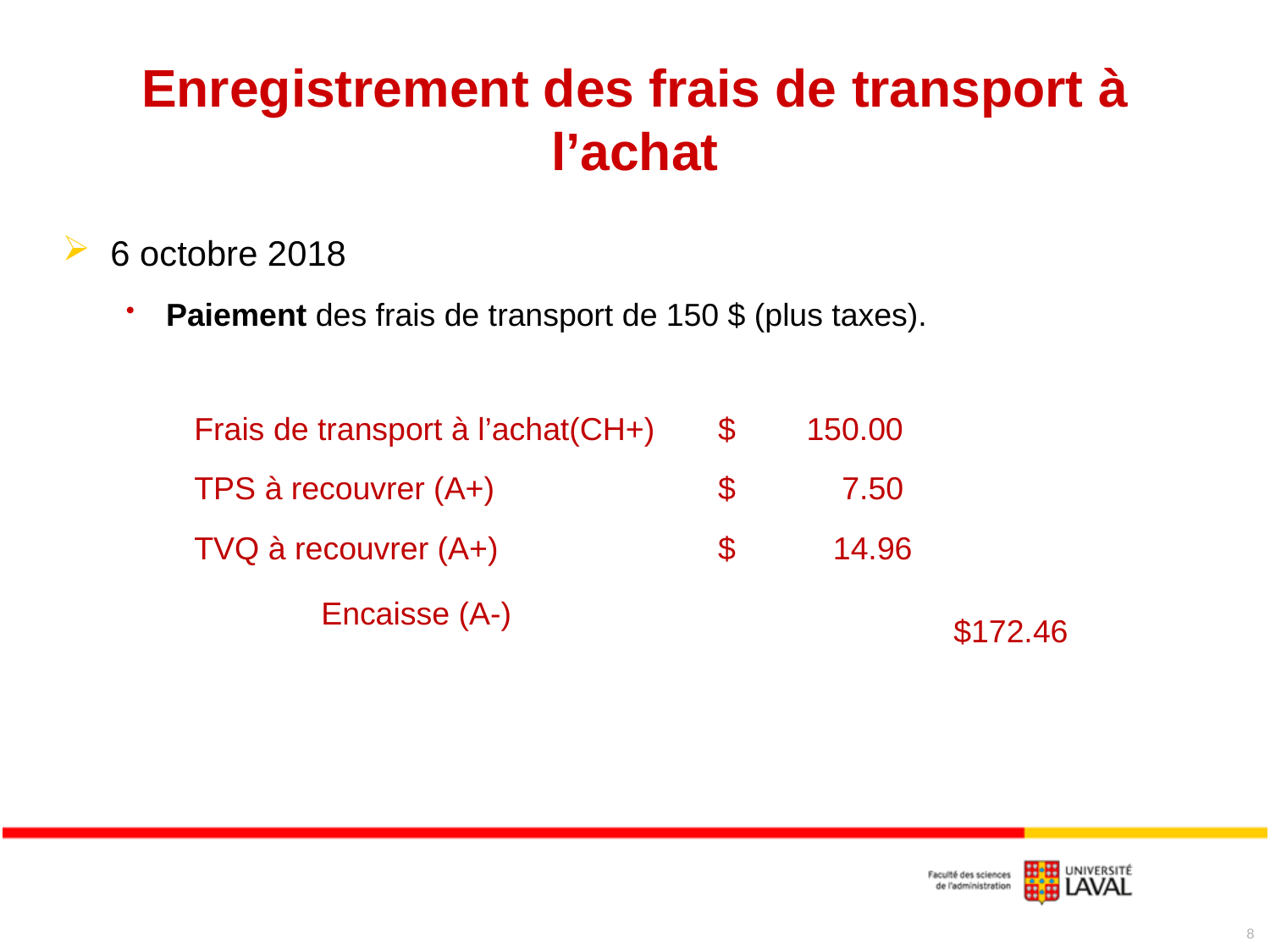

# Enregistrement des frais de transport à l’achat
6 octobre 2018
Paiement des frais de transport de 150 $ (plus taxes).

| Frais de transport à l’achat(CH+) | $ 150.00 |  |
| --- | --- | --- |
| TPS à recouvrer (A+) | $ 7.50 |  |
| TVQ à recouvrer (A+) | $ 14.96 |  |
| Encaisse (A-) |  | $172.46 |
8